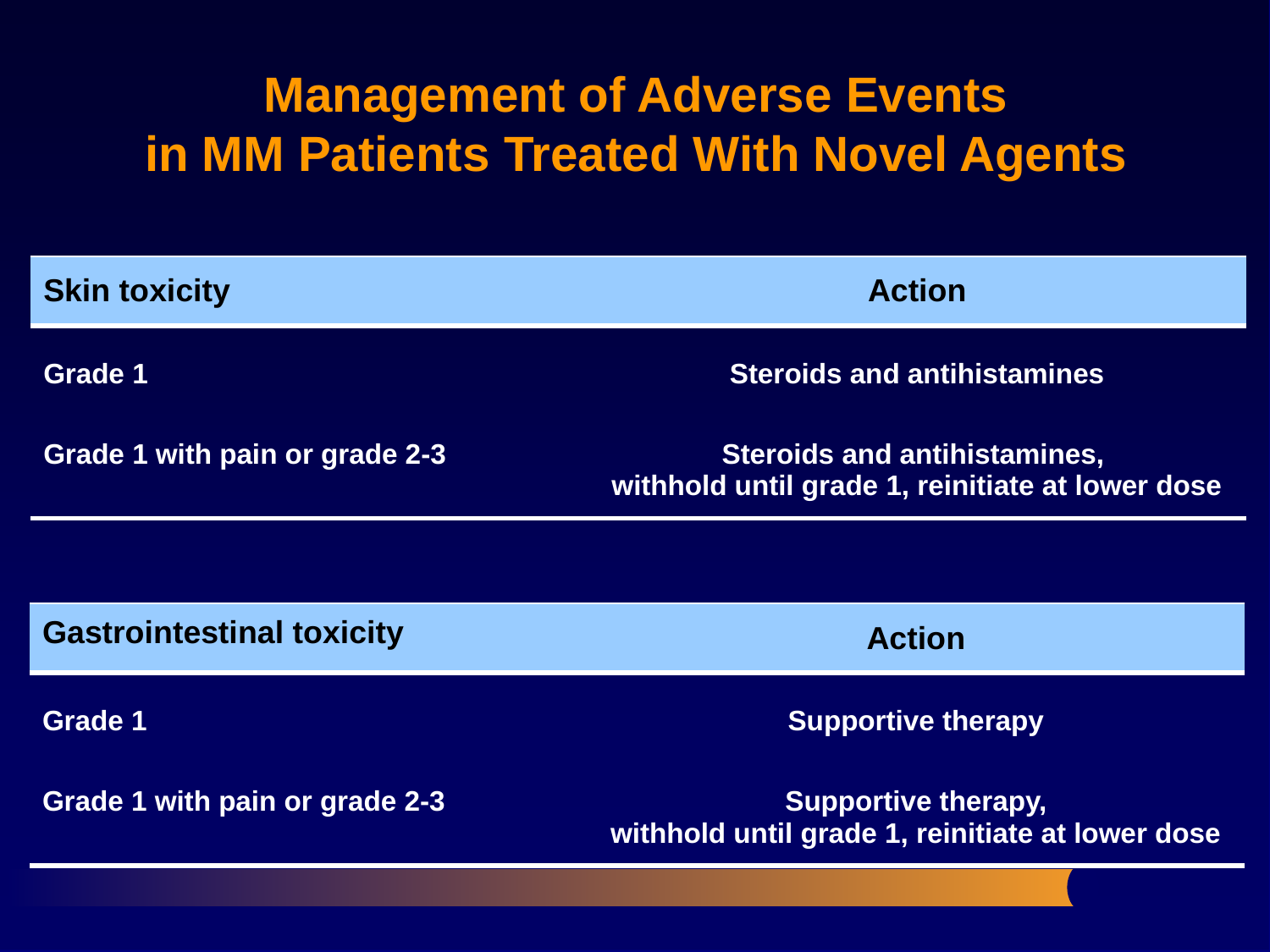

Management of Adverse Events
in MM Patients Treated With Novel Agents
| Skin toxicity | Action |
| --- | --- |
| Grade 1 | Steroids and antihistamines |
| Grade 1 with pain or grade 2-3 | Steroids and antihistamines, withhold until grade 1, reinitiate at lower dose |
| Gastrointestinal toxicity | Action |
| --- | --- |
| Grade 1 | Supportive therapy |
| Grade 1 with pain or grade 2-3 | Supportive therapy, withhold until grade 1, reinitiate at lower dose |